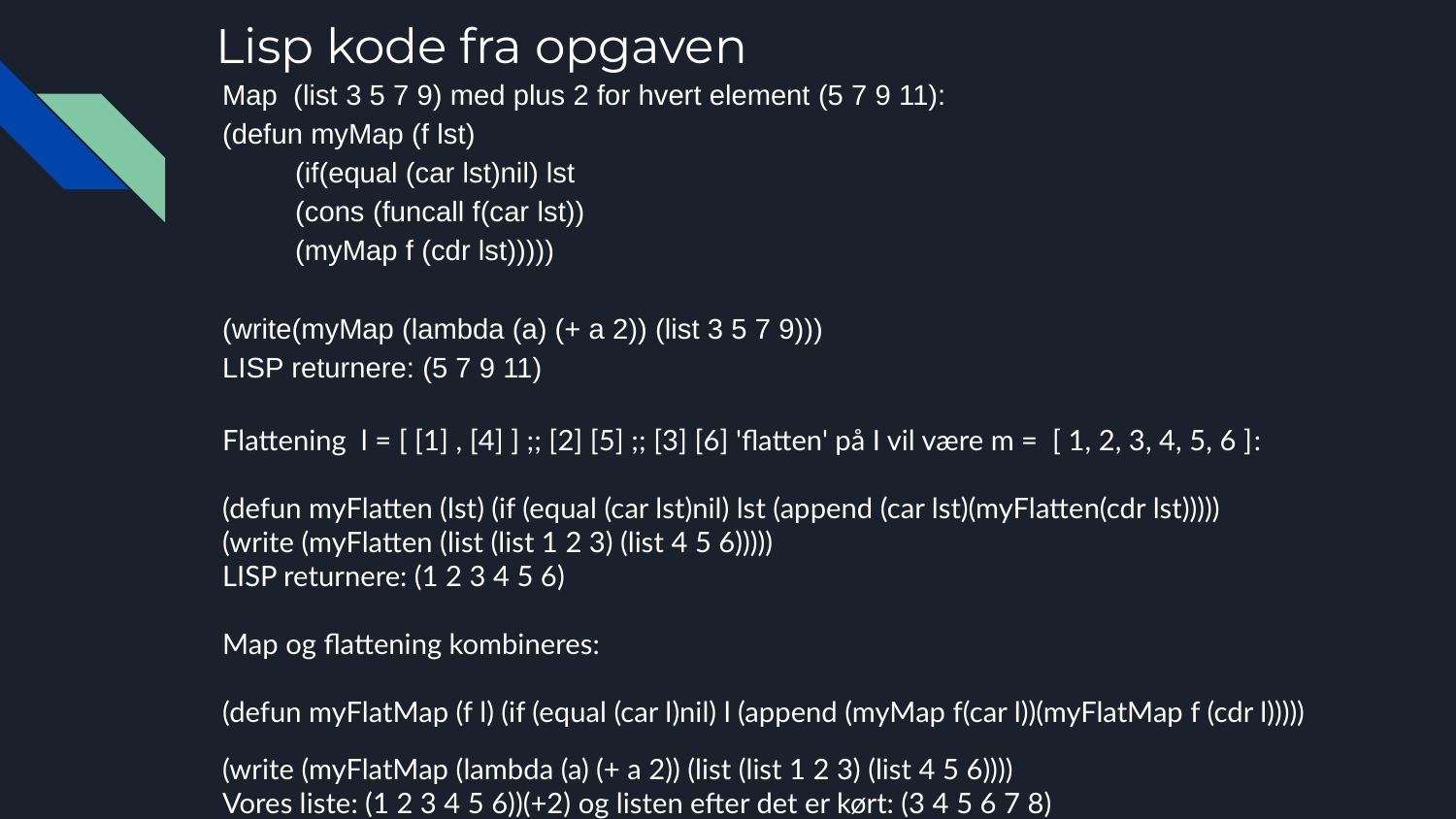

# Lisp kode fra opgaven

Map  (list 3 5 7 9) med plus 2 for hvert element (5 7 9 11):
(defun myMap (f lst)
(if(equal (car lst)nil) lst
(cons (funcall f(car lst))
(myMap f (cdr lst)))))

(write(myMap (lambda (a) (+ a 2)) (list 3 5 7 9)))
LISP returnere: (5 7 9 11)

Flattening  l = [ [1] , [4] ] ;; [2] [5] ;; [3] [6] 'flatten' på I vil være m =  [ 1, 2, 3, 4, 5, 6 ]:

(defun myFlatten (lst) (if (equal (car lst)nil) lst (append (car lst)(myFlatten(cdr lst)))))
(write (myFlatten (list (list 1 2 3) (list 4 5 6)))))
LISP returnere: (1 2 3 4 5 6)

Map og flattening kombineres:

(defun myFlatMap (f l) (if (equal (car l)nil) l (append (myMap f(car l))(myFlatMap f (cdr l)))))
(write (myFlatMap (lambda (a) (+ a 2)) (list (list 1 2 3) (list 4 5 6))))
Vores liste: (1 2 3 4 5 6))(+2) og listen efter det er kørt: (3 4 5 6 7 8)